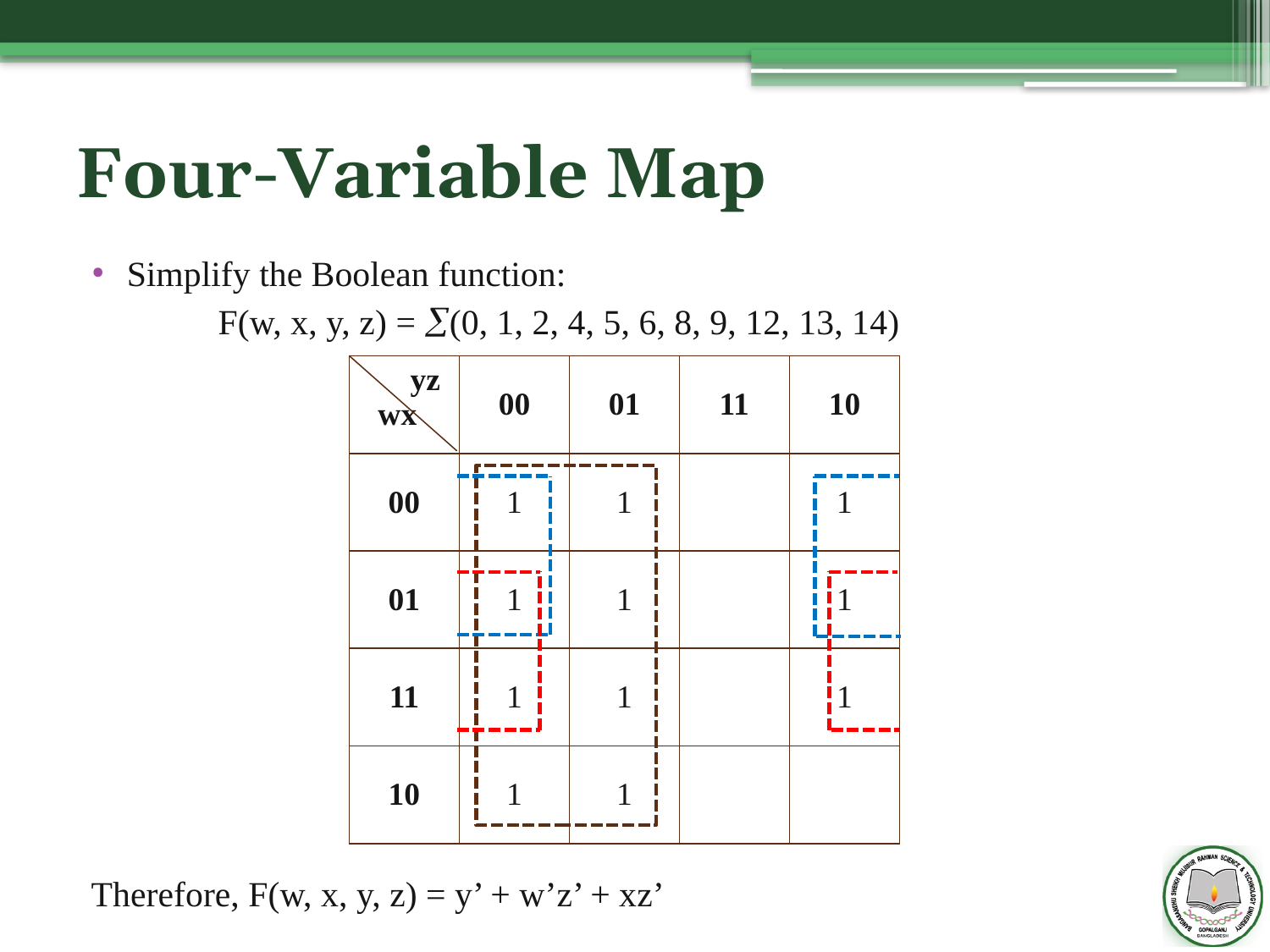

# Four-Variable Map
Simplify the Boolean function:
	F(w, x, y, z) = ∑(0, 1, 2, 4, 5, 6, 8, 9, 12, 13, 14)

Therefore, F(w, x, y, z) = y’ + w’z’ + xz’
| yz wx | 00 | 01 | 11 | 10 |
| --- | --- | --- | --- | --- |
| 00 | 1 | 1 |  | 1 |
| 01 | 1 | 1 |  | 1 |
| 11 | 1 | 1 |  | 1 |
| 10 | 1 | 1 |  |  |